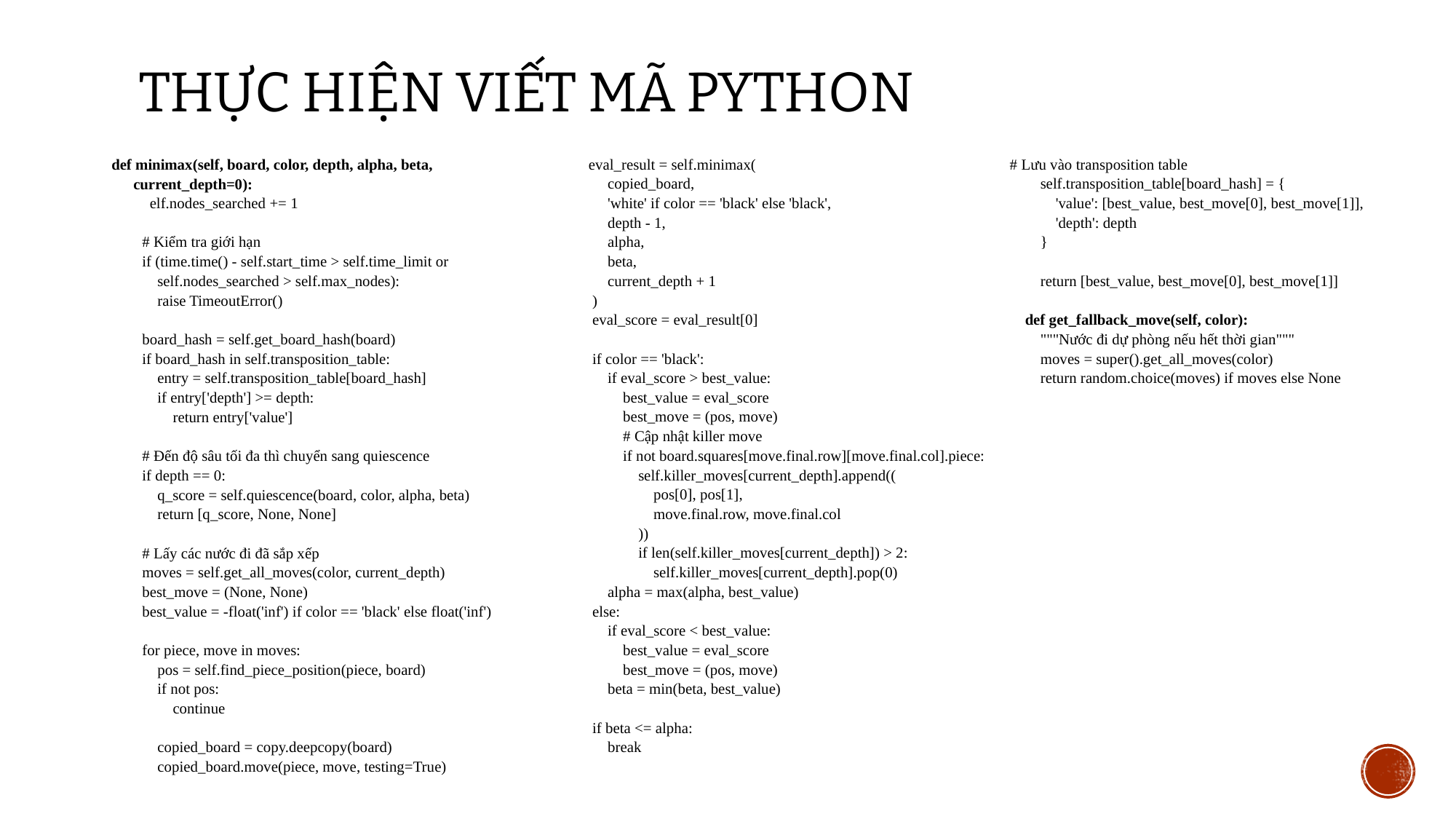

# THỰC HIỆN VIẾT MÃ PYTHON
def minimax(self, board, color, depth, alpha, beta, current_depth=0):
          elf.nodes_searched += 1

        # Kiểm tra giới hạn
        if (time.time() - self.start_time > self.time_limit or
            self.nodes_searched > self.max_nodes):
            raise TimeoutError()

        board_hash = self.get_board_hash(board)
        if board_hash in self.transposition_table:
            entry = self.transposition_table[board_hash]
            if entry['depth'] >= depth:
                return entry['value']

        # Đến độ sâu tối đa thì chuyển sang quiescence
        if depth == 0:
            q_score = self.quiescence(board, color, alpha, beta)
            return [q_score, None, None]

        # Lấy các nước đi đã sắp xếp
        moves = self.get_all_moves(color, current_depth)
        best_move = (None, None)
        best_value = -float('inf') if color == 'black' else float('inf')

        for piece, move in moves:
            pos = self.find_piece_position(piece, board)
            if not pos:
                continue

            copied_board = copy.deepcopy(board)
            copied_board.move(piece, move, testing=True)

           eval_result = self.minimax(
                copied_board,
                'white' if color == 'black' else 'black',
                depth - 1,
                alpha,
                beta,
                current_depth + 1
            )
            eval_score = eval_result[0]

            if color == 'black':
                if eval_score > best_value:
                    best_value = eval_score
                    best_move = (pos, move)
                    # Cập nhật killer move
                    if not board.squares[move.final.row][move.final.col].piece:
                        self.killer_moves[current_depth].append((
                            pos[0], pos[1],
                            move.final.row, move.final.col
                        ))
                        if len(self.killer_moves[current_depth]) > 2:
                            self.killer_moves[current_depth].pop(0)
                alpha = max(alpha, best_value)
            else:
                if eval_score < best_value:
                    best_value = eval_score
                    best_move = (pos, move)
                beta = min(beta, best_value)

            if beta <= alpha:
                break

# Lưu vào transposition table
        self.transposition_table[board_hash] = {
            'value': [best_value, best_move[0], best_move[1]],
            'depth': depth
        }

        return [best_value, best_move[0], best_move[1]]

    def get_fallback_move(self, color):
        """Nước đi dự phòng nếu hết thời gian"""
        moves = super().get_all_moves(color)
        return random.choice(moves) if moves else None